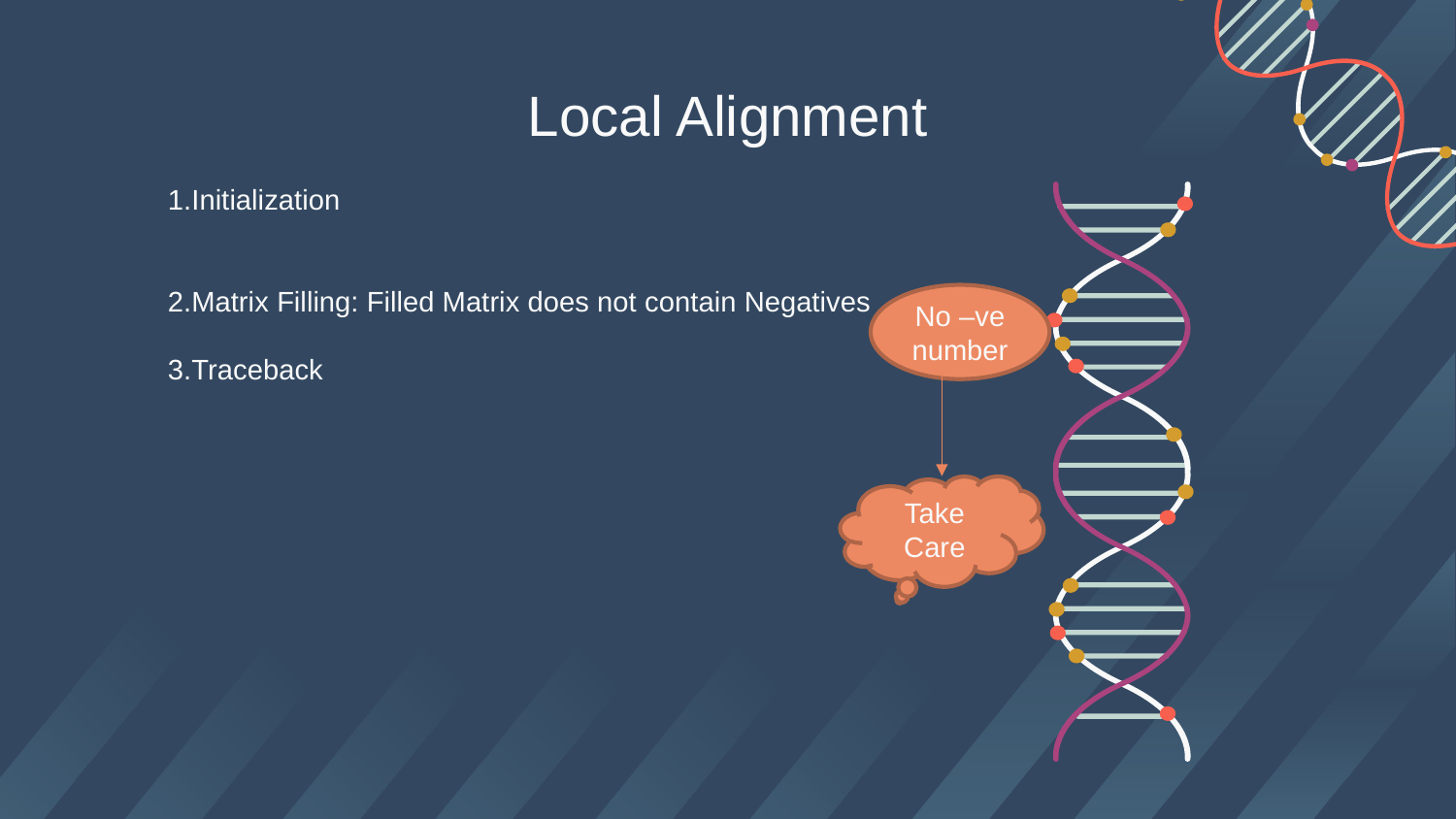

# Local Alignment
1.Initialization

2.Matrix Filling: Filled Matrix does not contain Negatives

3.Traceback

No –ve number
Take Care